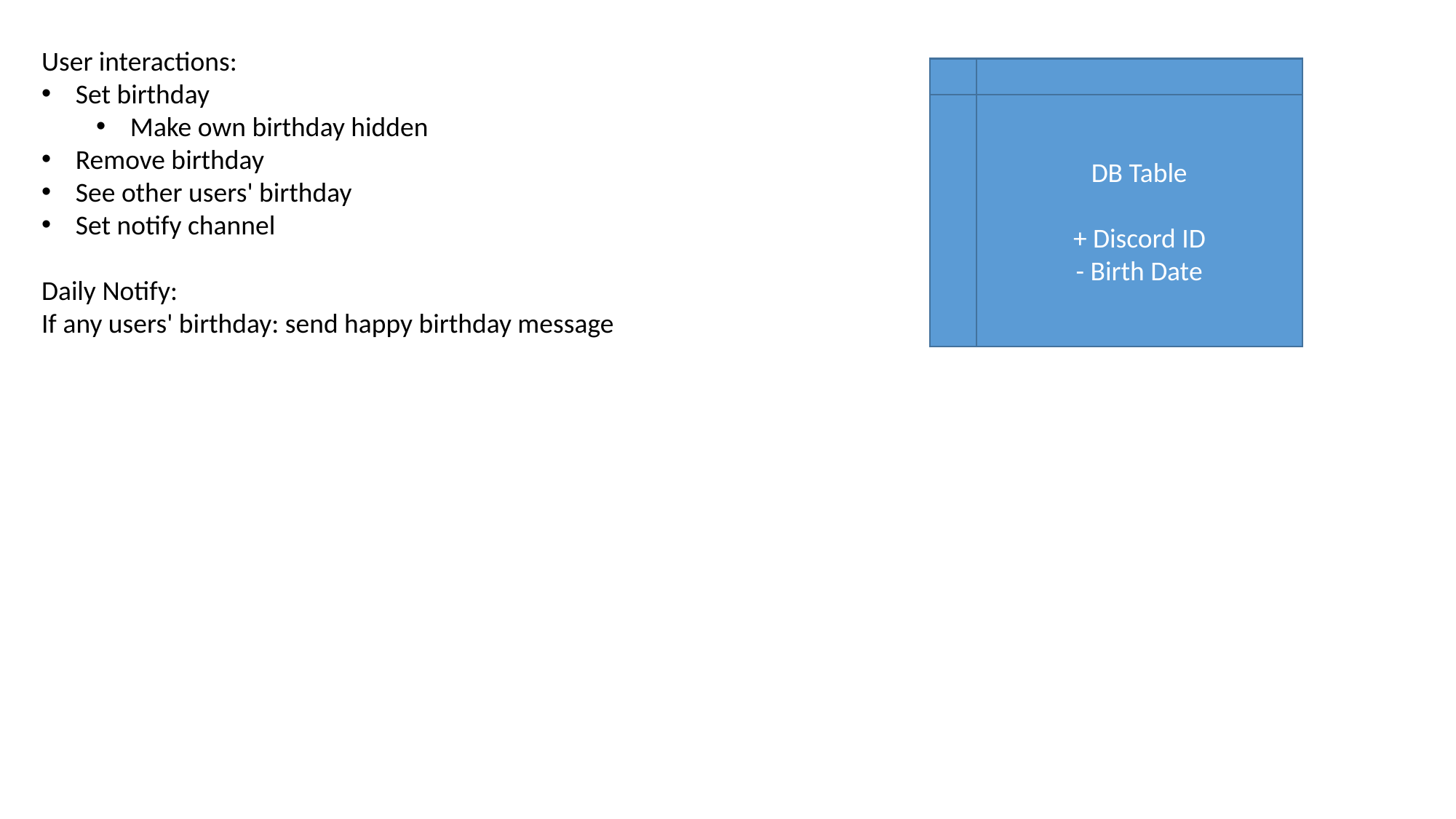

User interactions:
Set birthday
Make own birthday hidden
Remove birthday
See other users' birthday
Set notify channel

Daily Notify:
If any users' birthday: send happy birthday message
DB Table

+ Discord ID
- Birth Date